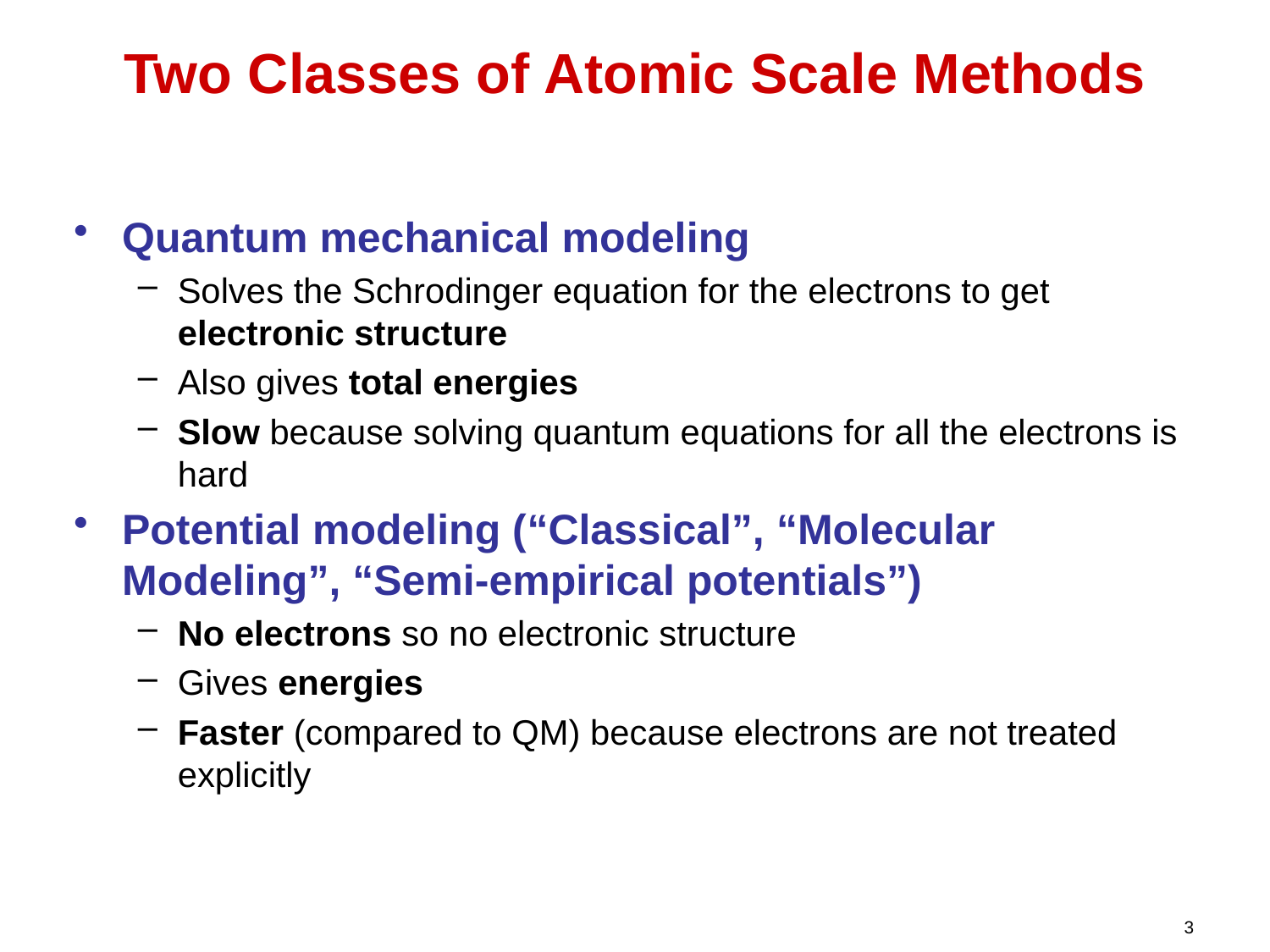

# Two Classes of Atomic Scale Methods
Quantum mechanical modeling
Solves the Schrodinger equation for the electrons to get electronic structure
Also gives total energies
Slow because solving quantum equations for all the electrons is hard
Potential modeling (“Classical”, “Molecular Modeling”, “Semi-empirical potentials”)
No electrons so no electronic structure
Gives energies
Faster (compared to QM) because electrons are not treated explicitly

3